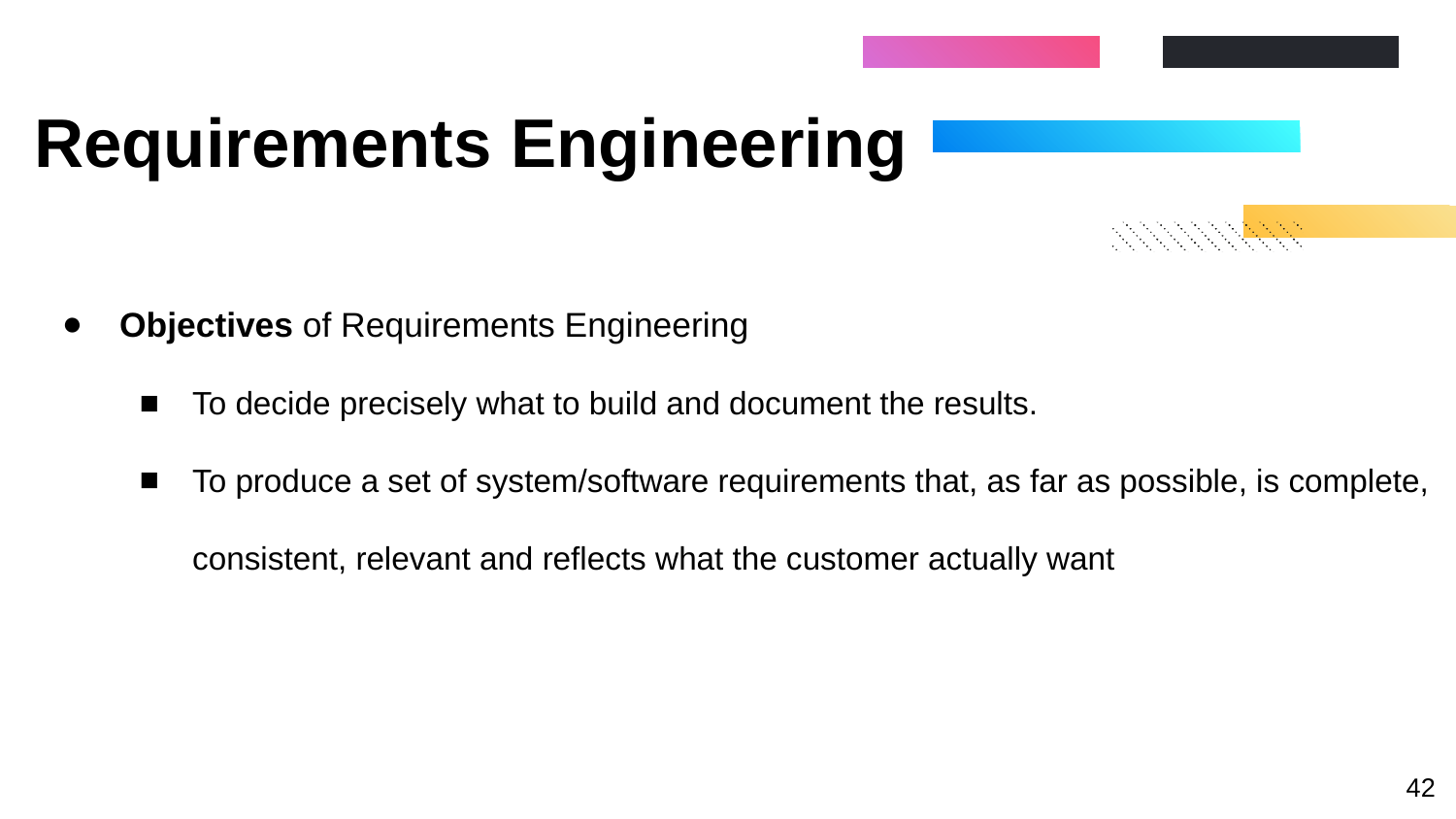

# Requirements Engineering
Objectives of Requirements Engineering
To decide precisely what to build and document the results.
To produce a set of system/software requirements that, as far as possible, is complete, consistent, relevant and reflects what the customer actually want

42